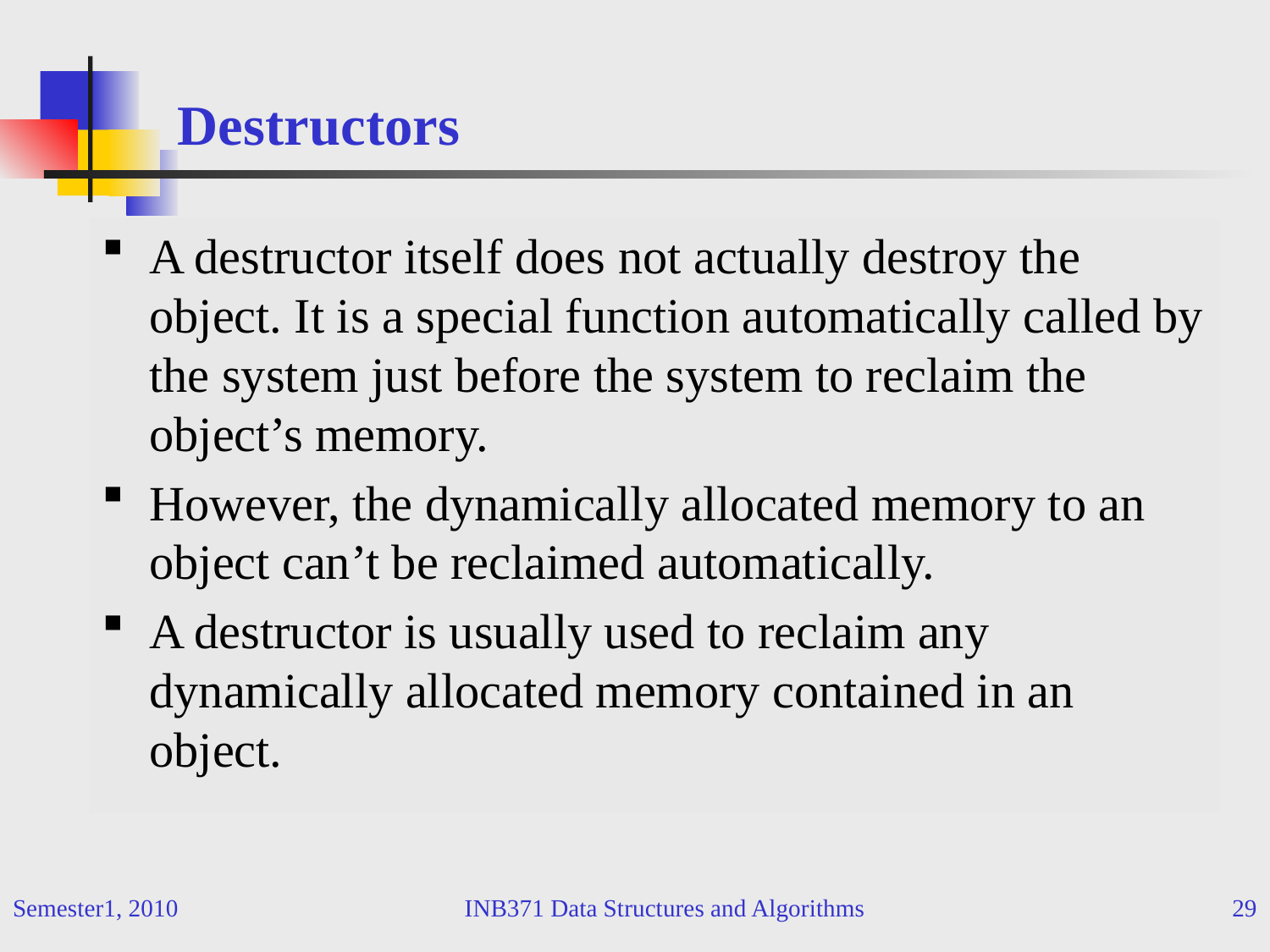

# Destructors
A destructor itself does not actually destroy the object. It is a special function automatically called by the system just before the system to reclaim the object’s memory.
However, the dynamically allocated memory to an object can’t be reclaimed automatically.
A destructor is usually used to reclaim any dynamically allocated memory contained in an object.

Semester1, 2010
INB371 Data Structures and Algorithms

29